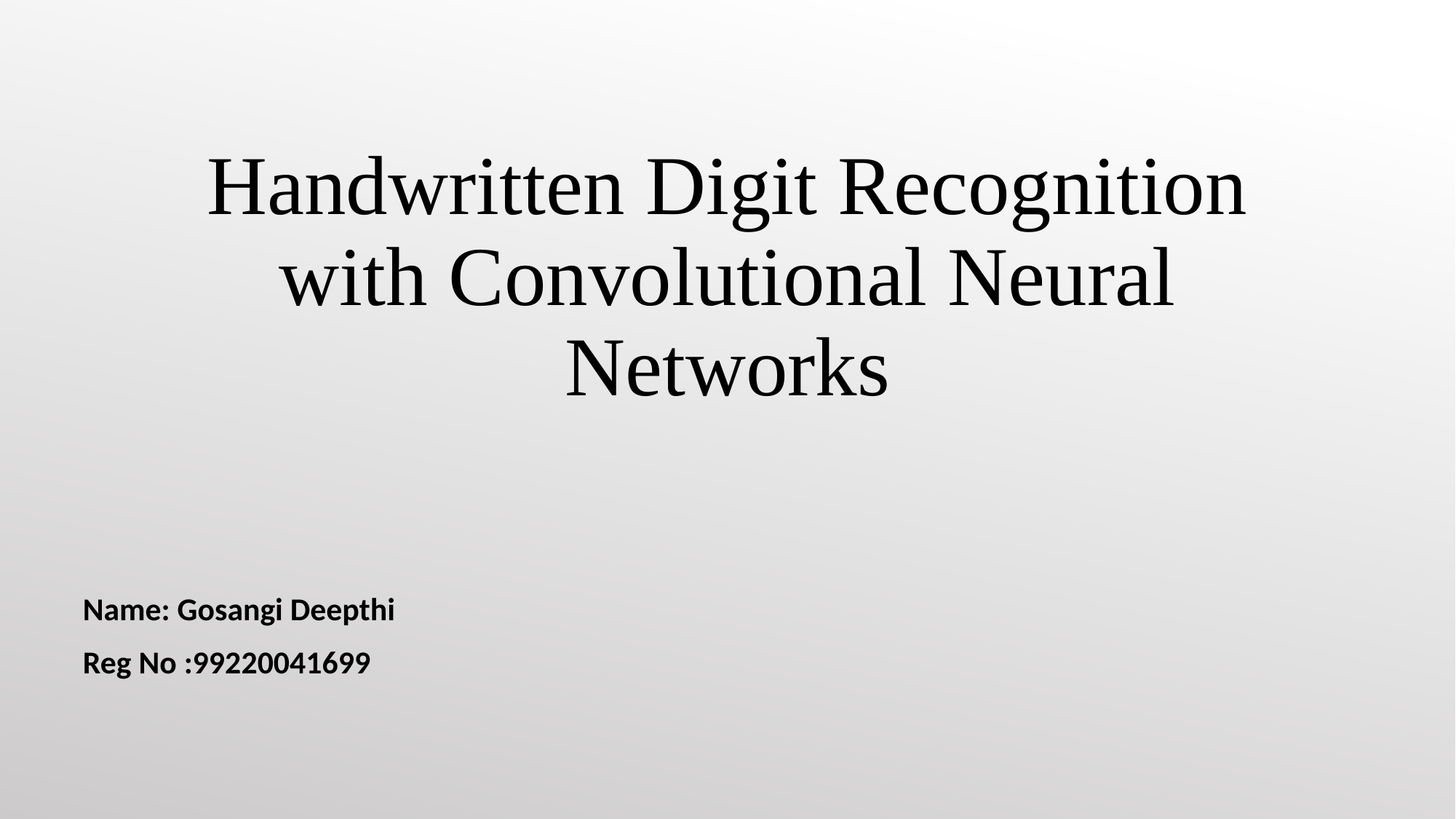

# Handwritten Digit Recognition with Convolutional Neural Networks
Name: Gosangi Deepthi
Reg No :99220041699